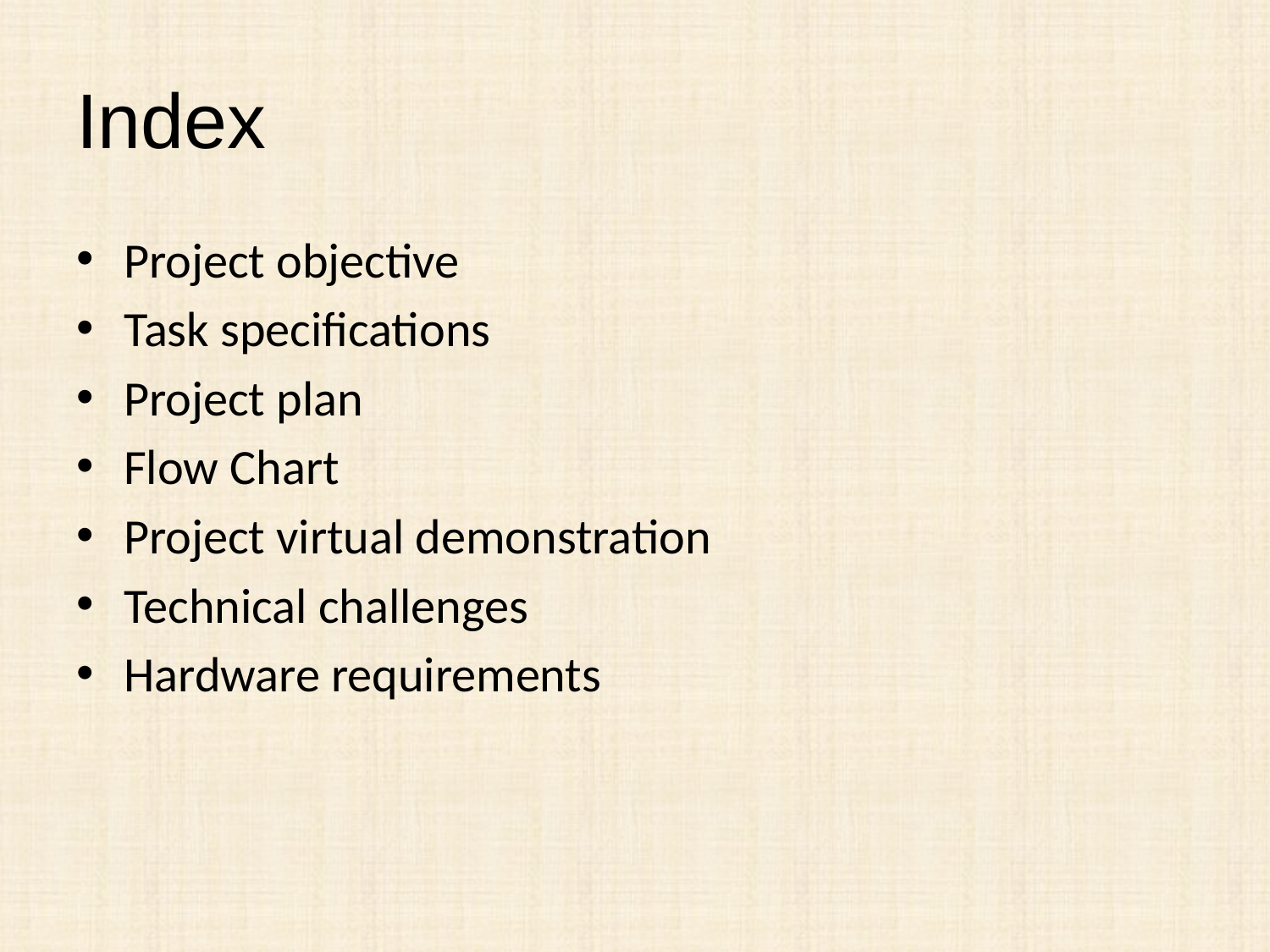

# Index
Project objective
Task specifications
Project plan
Flow Chart
Project virtual demonstration
Technical challenges
Hardware requirements